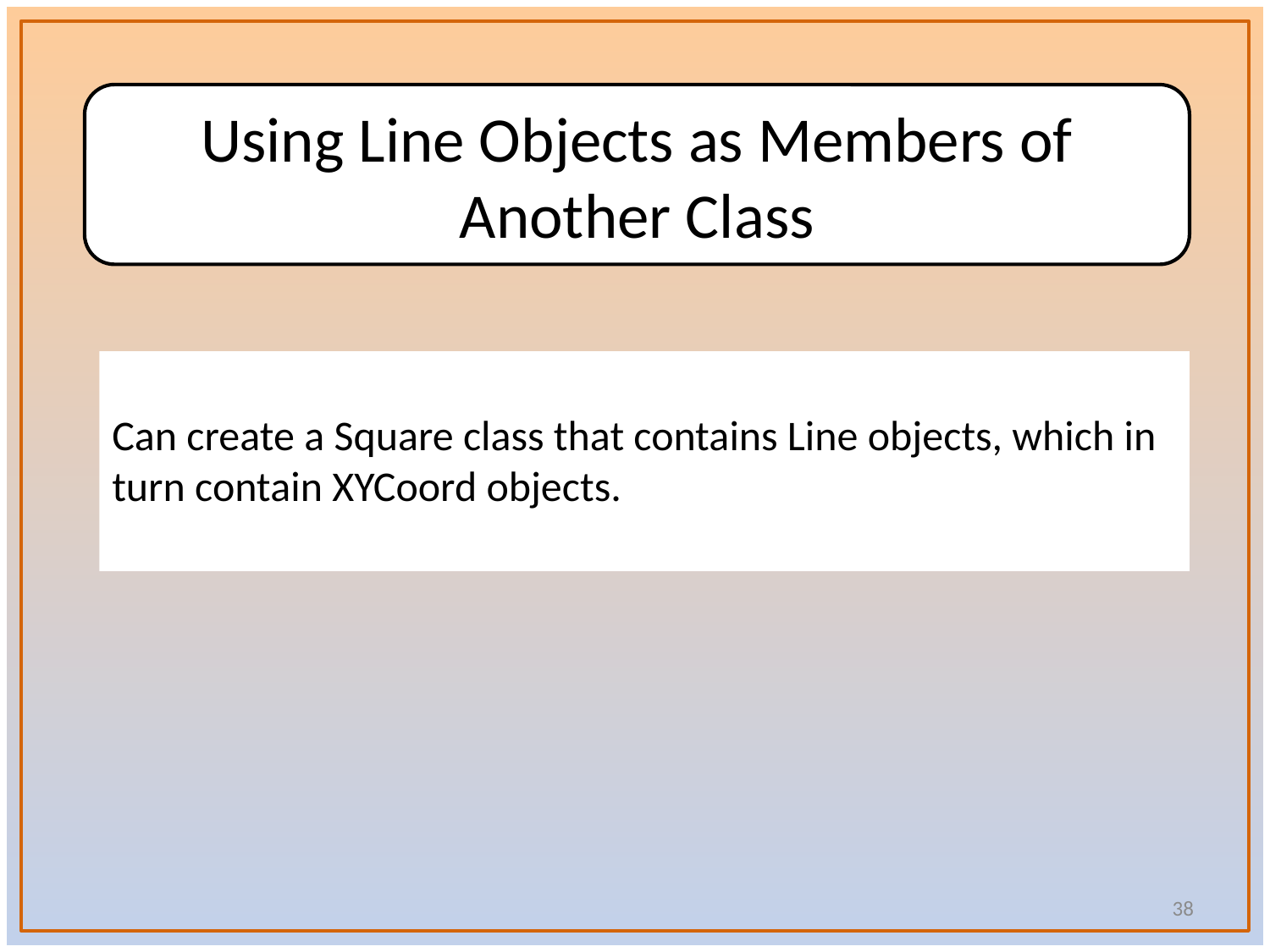

Using Line Objects as Members of Another Class

Can create a Square class that contains Line objects, which in turn contain XYCoord objects.

38